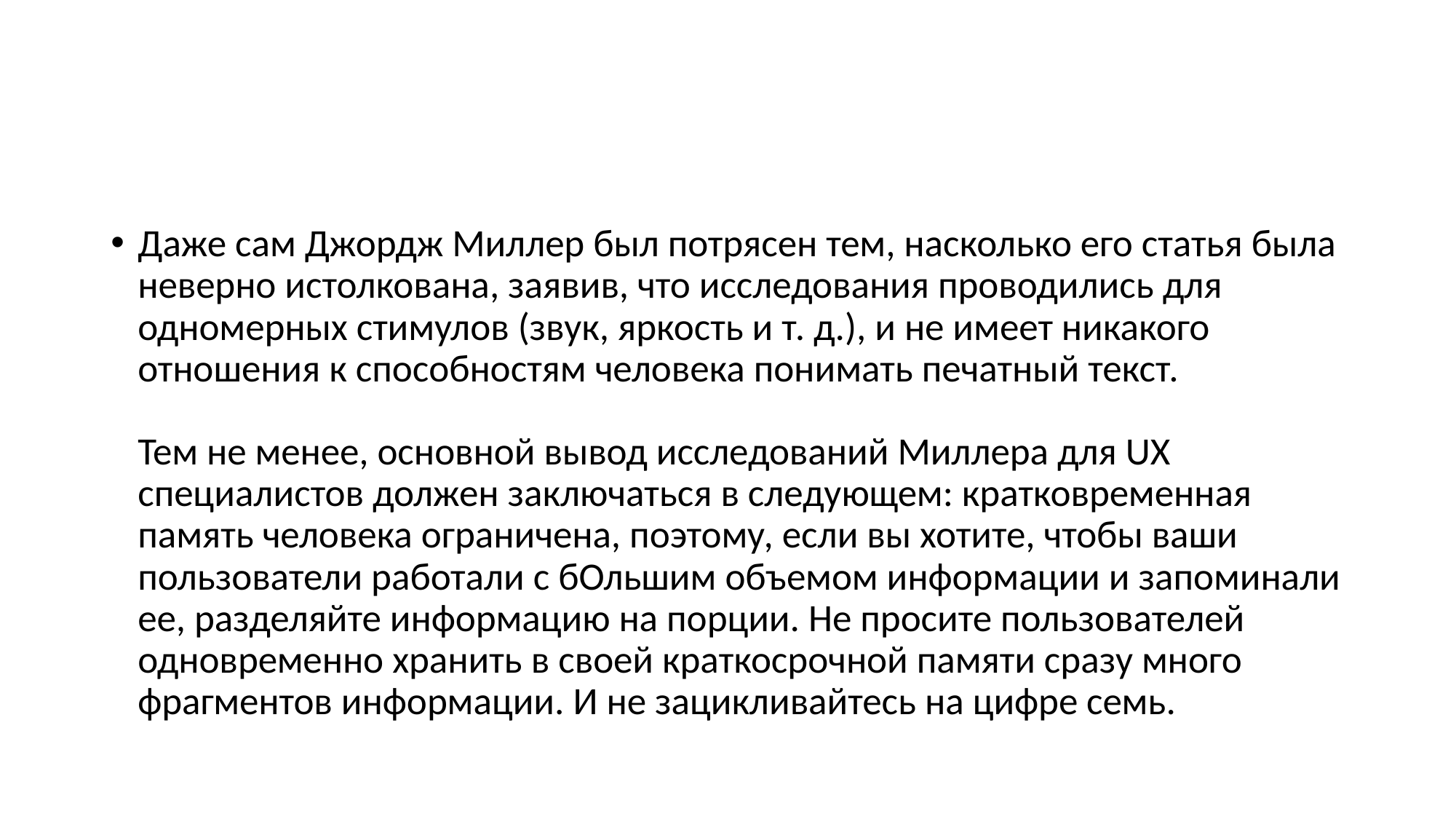

#
Даже сам Джордж Миллер был потрясен тем, насколько его статья была неверно истолкована, заявив, что исследования проводились для одномерных стимулов (звук, яркость и т. д.), и не имеет никакого отношения к способностям человека понимать печатный текст.
Тем не менее, основной вывод исследований Миллера для UX специалистов должен заключаться в следующем: кратковременная память человека ограничена, поэтому, если вы хотите, чтобы ваши пользователи работали с бОльшим объемом информации и запоминали ее, разделяйте информацию на порции. Не просите пользователей одновременно хранить в своей краткосрочной памяти сразу много фрагментов информации. И не зацикливайтесь на цифре семь.